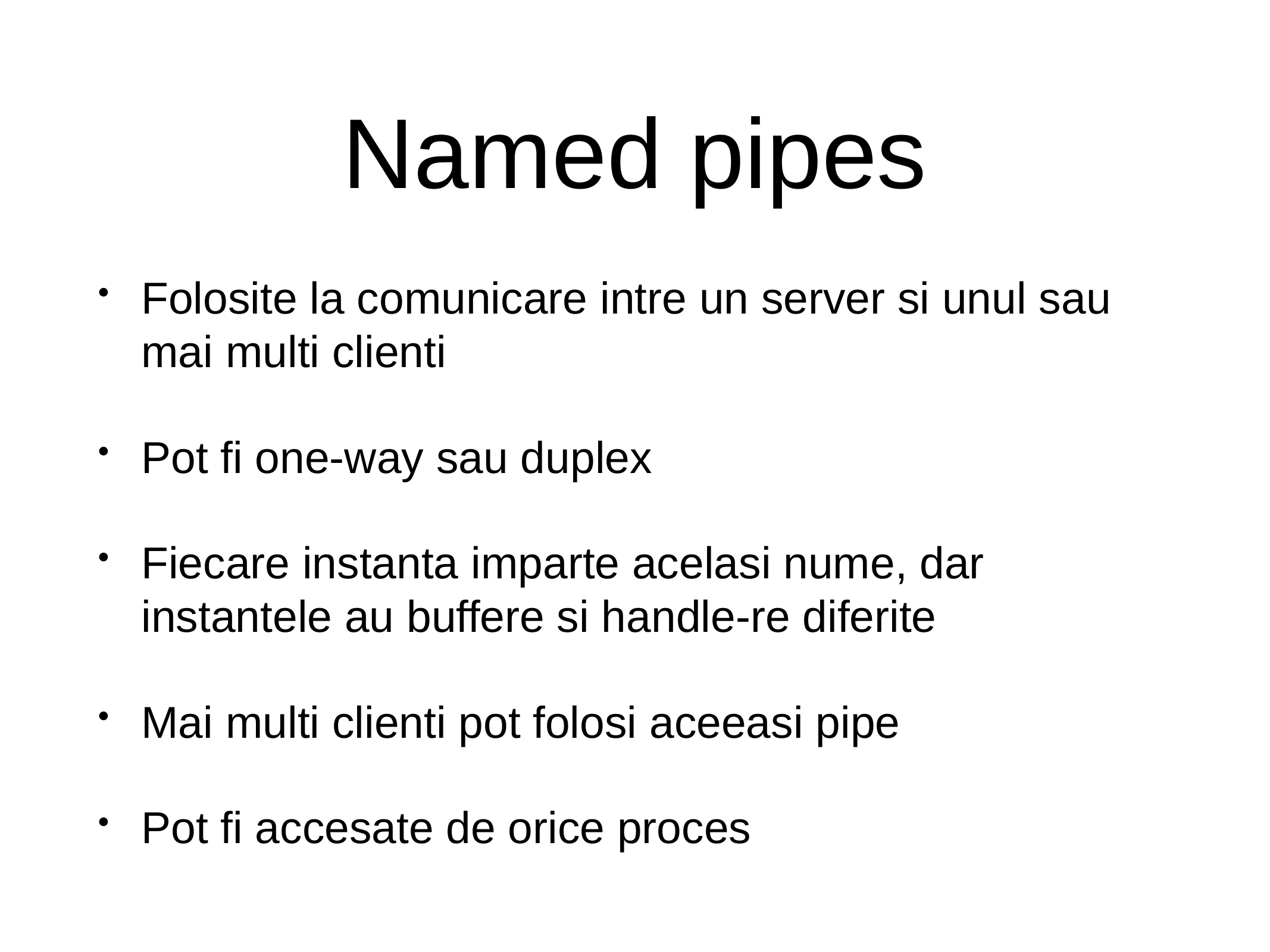

# Named pipes
Folosite la comunicare intre un server si unul sau mai multi clienti
Pot fi one-way sau duplex
Fiecare instanta imparte acelasi nume, dar instantele au buffere si handle-re diferite
Mai multi clienti pot folosi aceeasi pipe
Pot fi accesate de orice proces